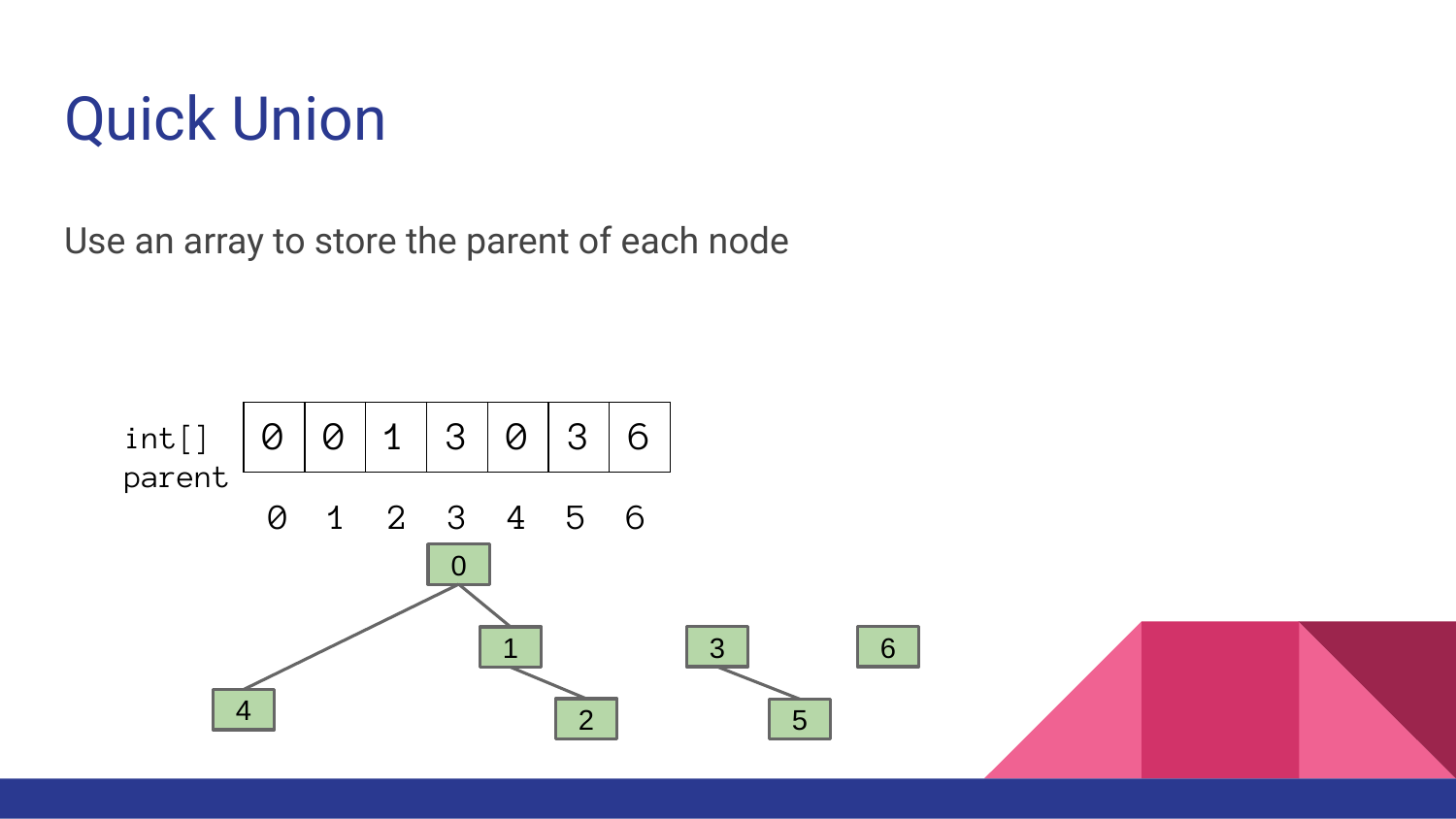

# Quick Union
Use an array to store the parent of each node
int[] parent
| 0 | 0 | 1 | 3 | 0 | 3 | 6 |
| --- | --- | --- | --- | --- | --- | --- |
0  1  2  3  4  5  6
0
3
6
1
4
2
5